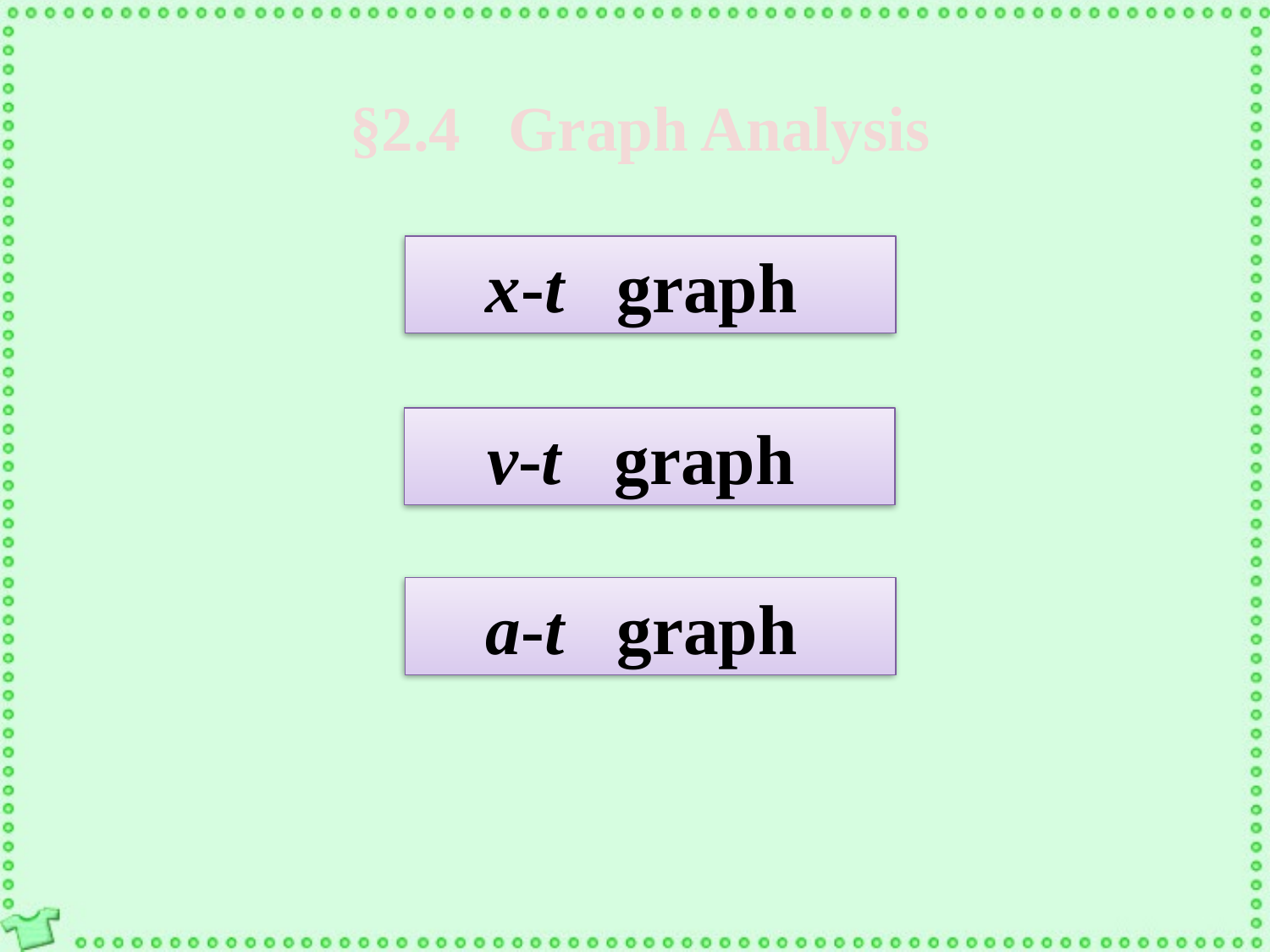

§2.4   Graph Analysis
x-t   graph
v-t   graph
a-t   graph